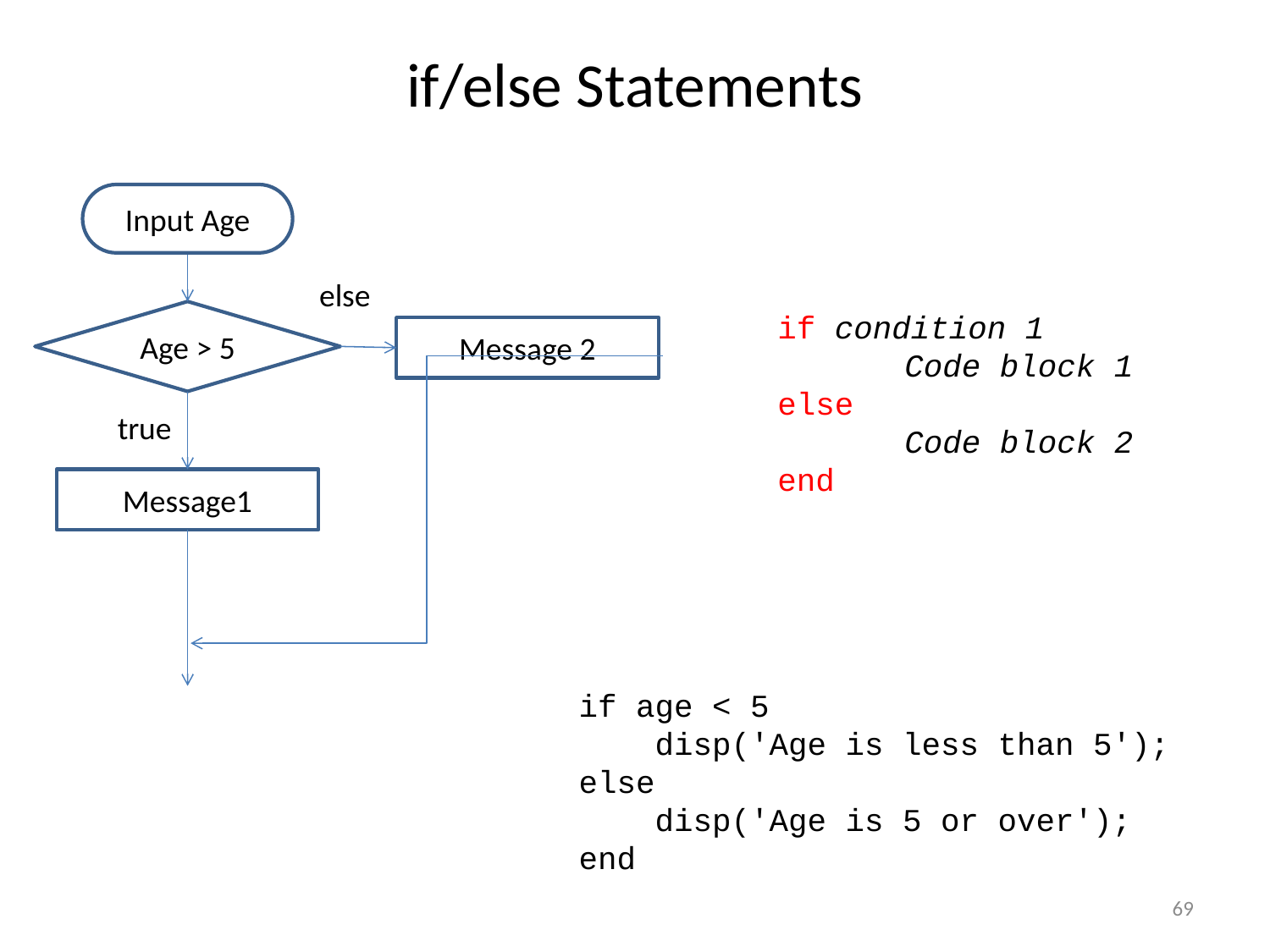

# if/else Statements
Input Age
else
if condition 1
	Code block 1
else
	Code block 2
end

Age > 5
Message 2
true
Message1
if age < 5
    disp('Age is less than 5');
else
    disp('Age is 5 or over');
end

69